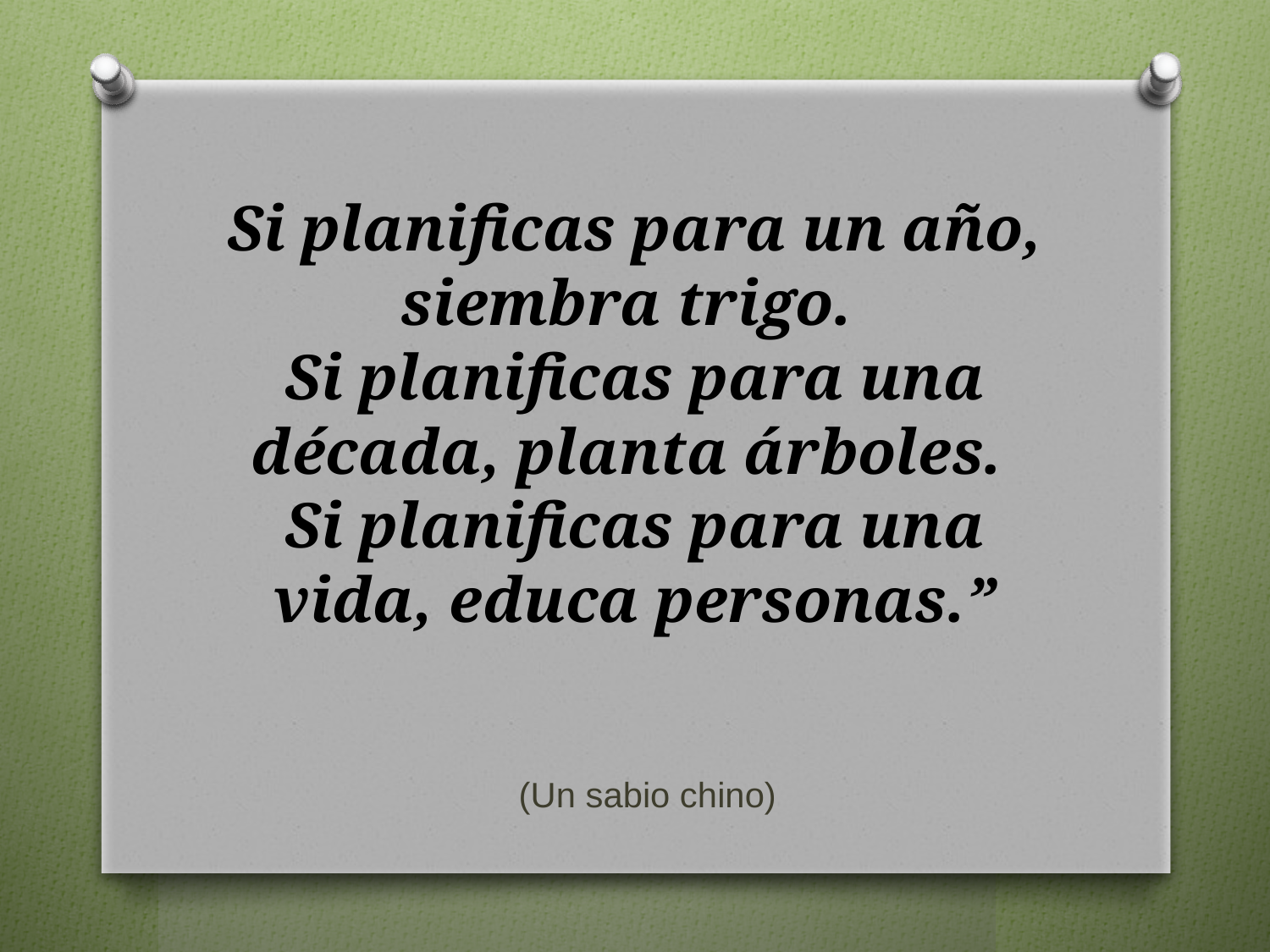

# Si planificas para un año, siembra trigo. Si planificas para una década, planta árboles. Si planificas para una vida, educa personas.”
(Un sabio chino)